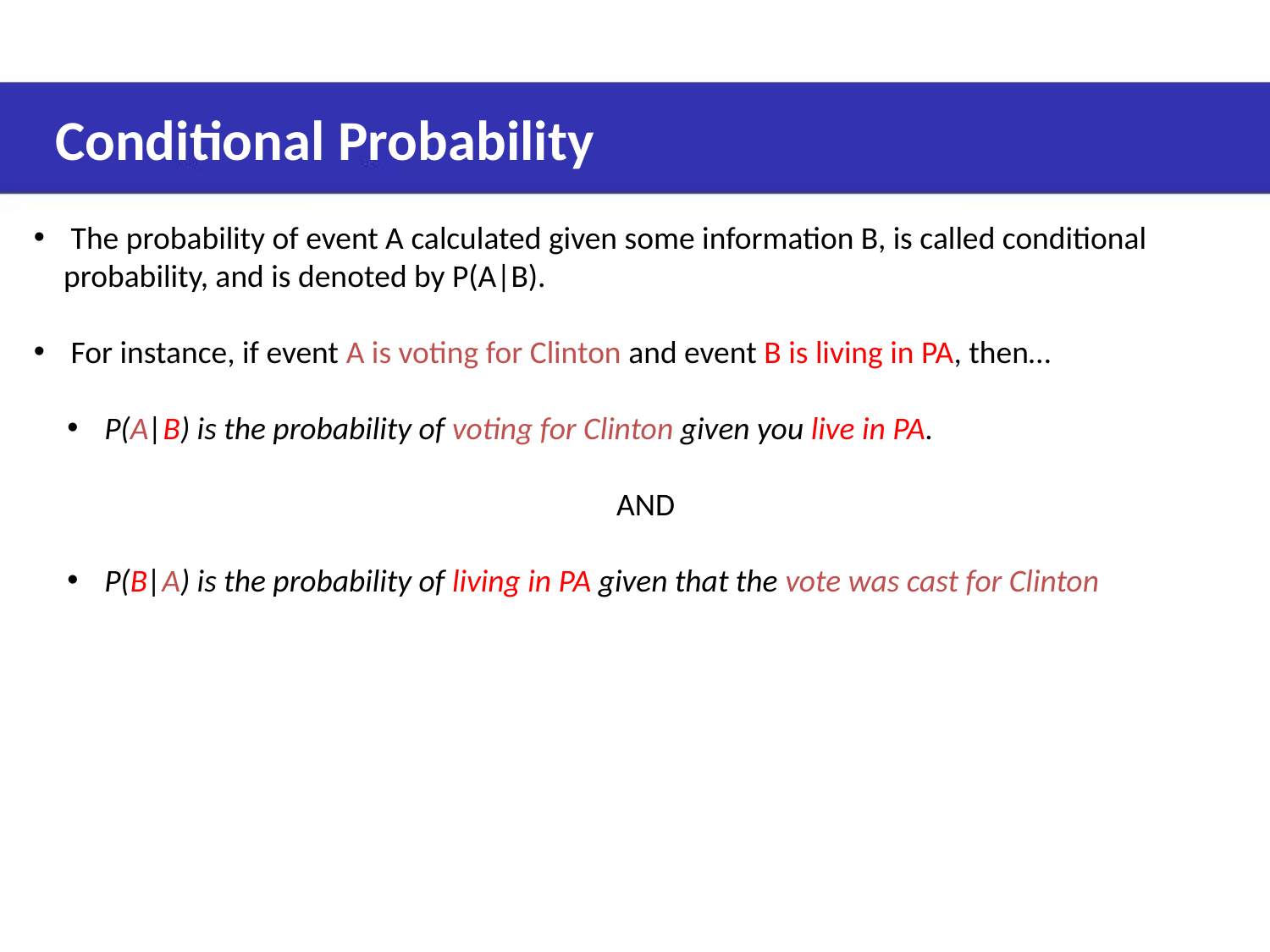

# Conditional Probability
 The probability of event A calculated given some information B, is called conditional probability, and is denoted by P(A|B).

 For instance, if event A is voting for Clinton and event B is living in PA, then…

 P(A|B) is the probability of voting for Clinton given you live in PA.

AND

 P(B|A) is the probability of living in PA given that the vote was cast for Clinton